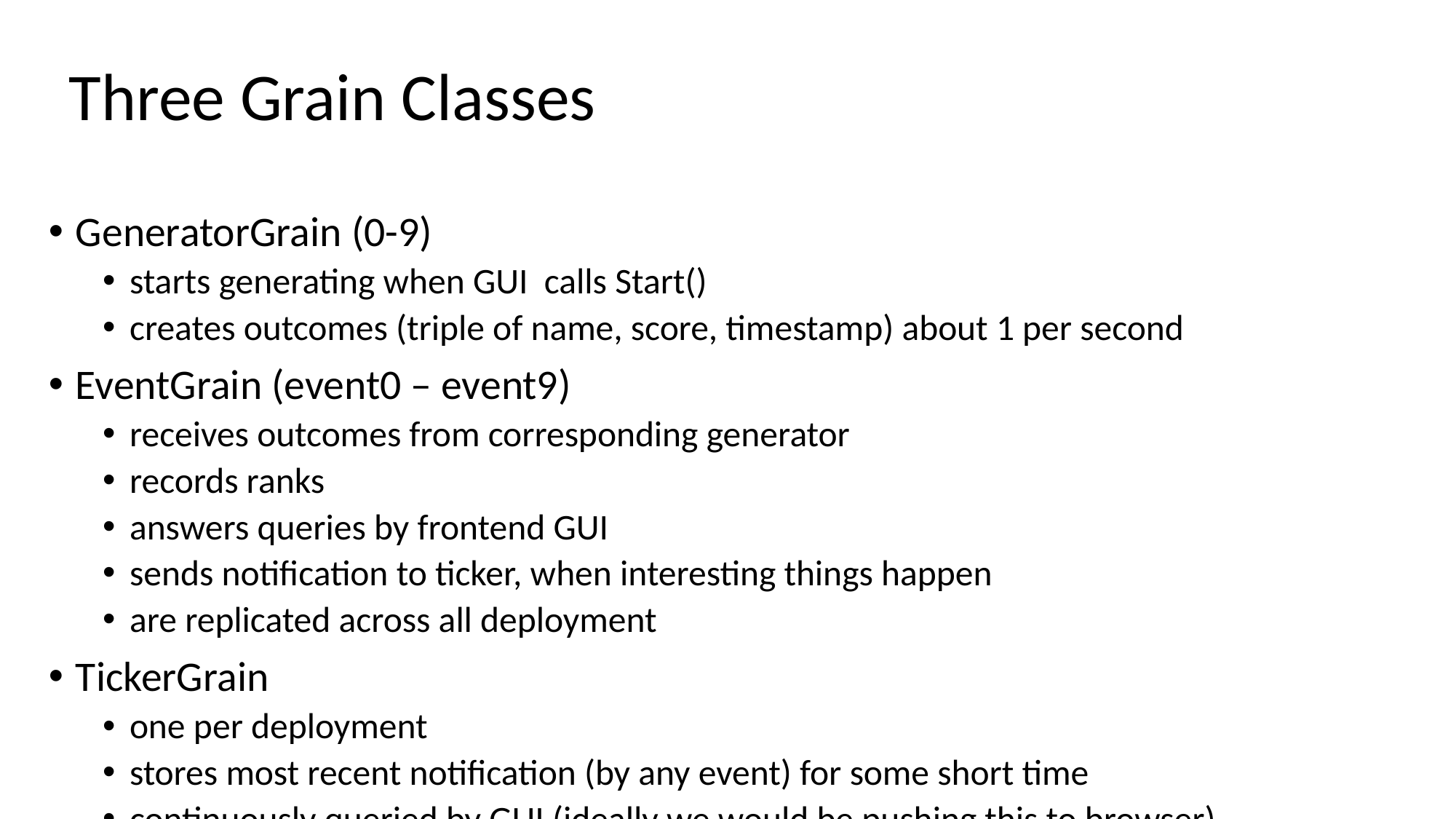

# Three Grain Classes
GeneratorGrain (0-9)
starts generating when GUI  calls Start()
creates outcomes (triple of name, score, timestamp) about 1 per second
EventGrain (event0 – event9)
receives outcomes from corresponding generator
records ranks
answers queries by frontend GUI
sends notification to ticker, when interesting things happen
are replicated across all deployment
TickerGrain
one per deployment
stores most recent notification (by any event) for some short time
continuously queried by GUI (ideally we would be pushing this to browser)